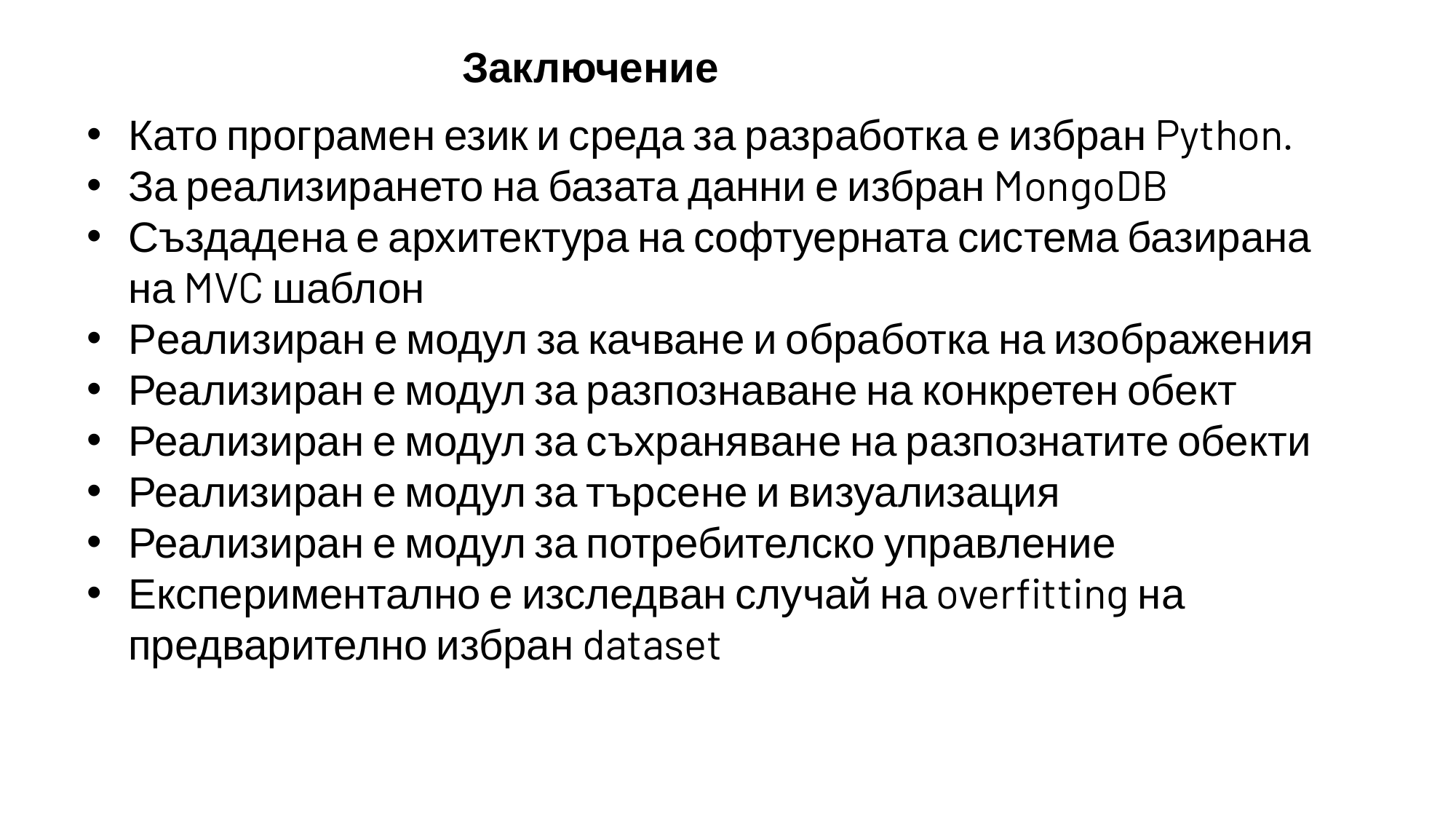

Заключение
Като програмен език и среда за разработка е избран Python.
За реализирането на базата данни е избран MongoDB
Създадена е архитектура на софтуерната система базирана на MVC шаблон
Реализиран е модул за качване и обработка на изображения
Реализиран е модул за разпознаване на конкретен обект
Реализиран е модул за съхраняване на разпознатите обекти
Реализиран е модул за търсене и визуализация
Реализиран е модул за потребителско управление
Експериментално е изследван случай на overfitting на предварително избран dataset